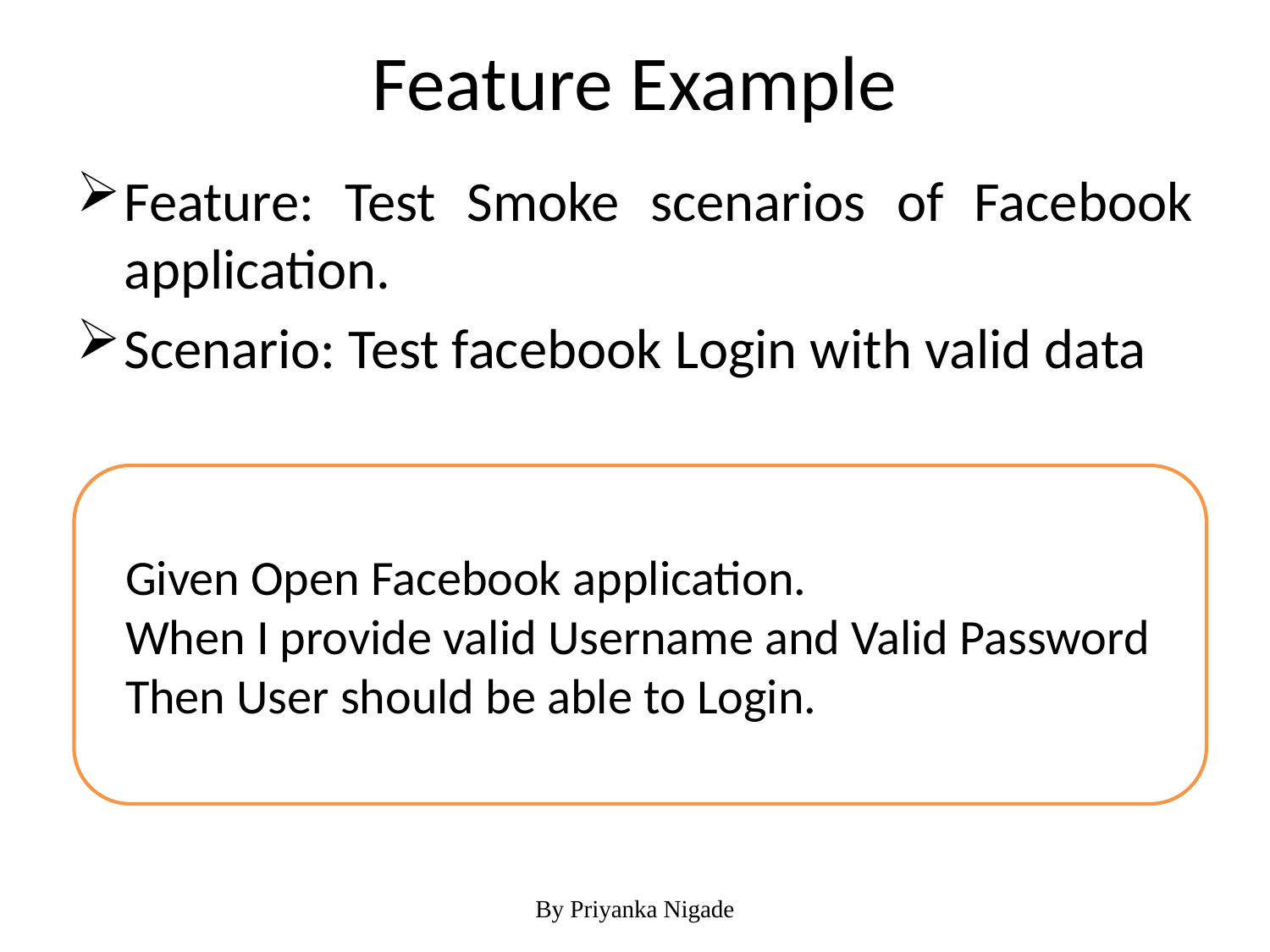

# Feature Example
Feature: Test Smoke scenarios of Facebook application.
Scenario: Test facebook Login with valid data
  Given Open Facebook application.
  When I provide valid Username and Valid Password
  Then User should be able to Login.
By Priyanka Nigade